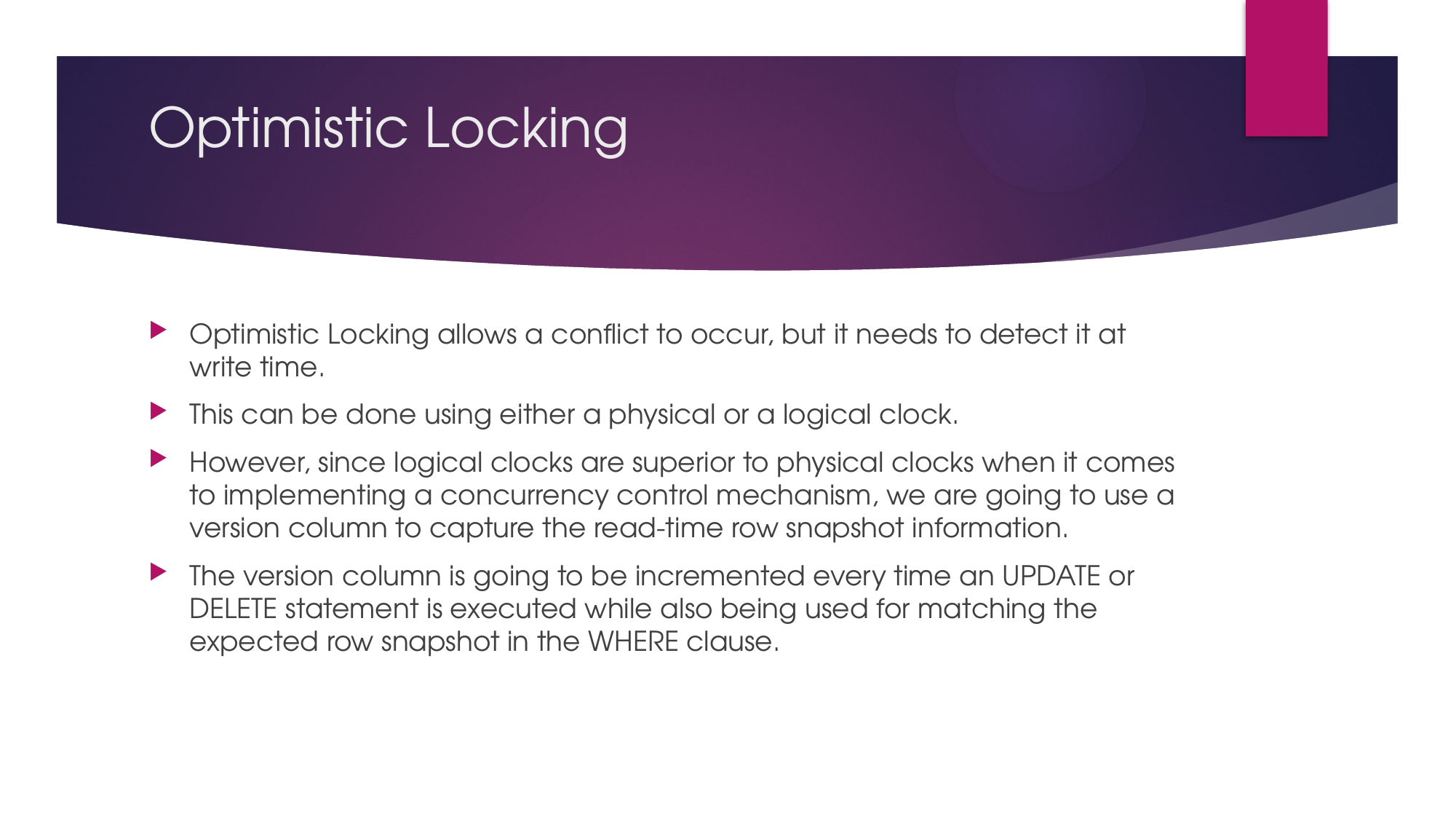

# Optimistic Locking
Optimistic Locking allows a conflict to occur, but it needs to detect it at write time.
This can be done using either a physical or a logical clock.
However, since logical clocks are superior to physical clocks when it comes to implementing a concurrency control mechanism, we are going to use a version column to capture the read-time row snapshot information.
The version column is going to be incremented every time an UPDATE or DELETE statement is executed while also being used for matching the expected row snapshot in the WHERE clause.